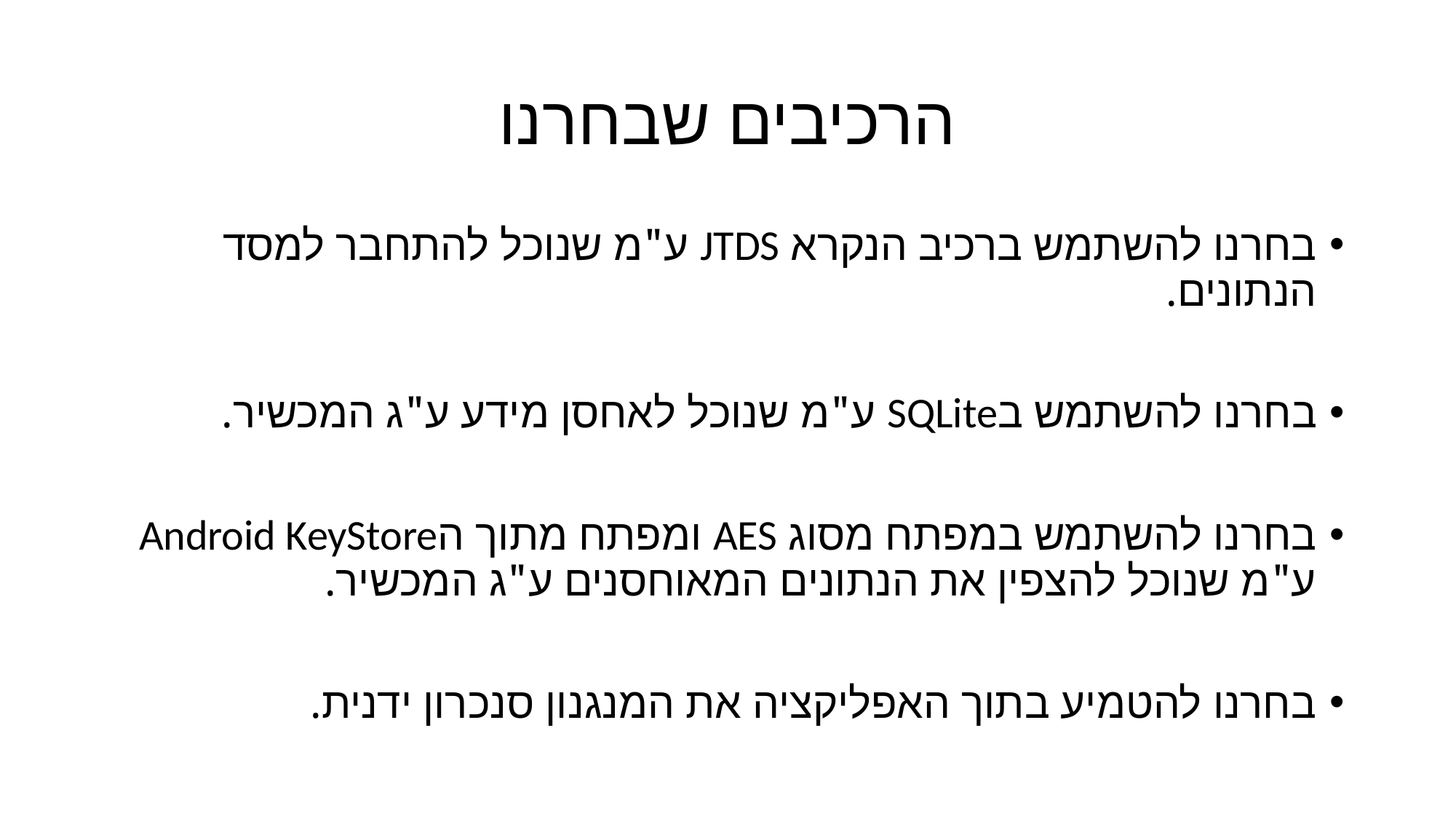

# הרכיבים שבחרנו
בחרנו להשתמש ברכיב הנקרא JTDS ע"מ שנוכל להתחבר למסד הנתונים.

בחרנו להשתמש בSQLite ע"מ שנוכל לאחסן מידע ע"ג המכשיר.

בחרנו להשתמש במפתח מסוג AES ומפתח מתוך הAndroid KeyStore ע"מ שנוכל להצפין את הנתונים המאוחסנים ע"ג המכשיר.

בחרנו להטמיע בתוך האפליקציה את המנגנון סנכרון ידנית.